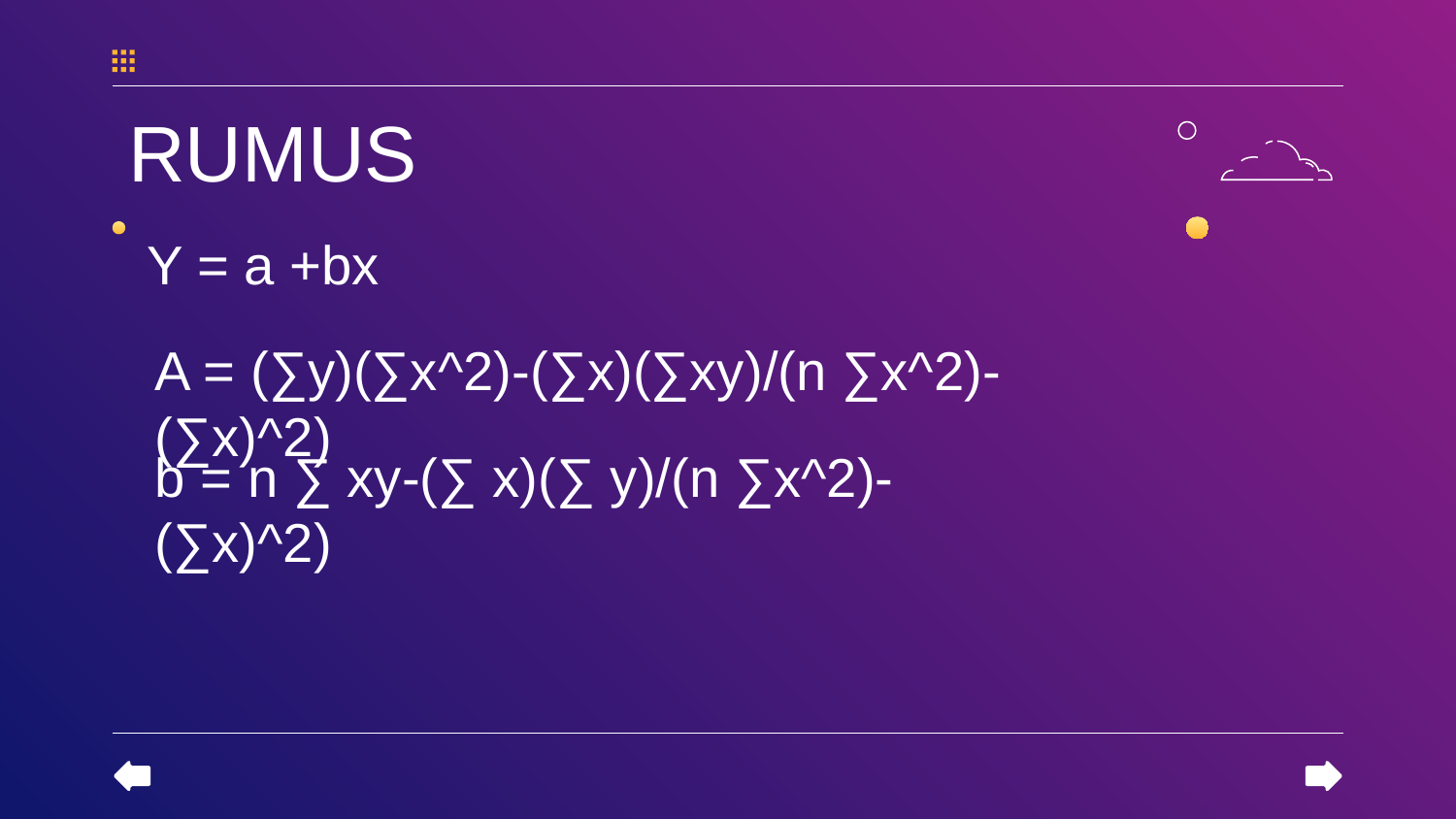

RUMUS

Y = a +bx

A = (∑y)(∑x^2)-(∑x)(∑xy)/(n ∑x^2)-(∑x)^2)
b = n ∑ xy-(∑ x)(∑ y)/(n ∑x^2)-(∑x)^2)